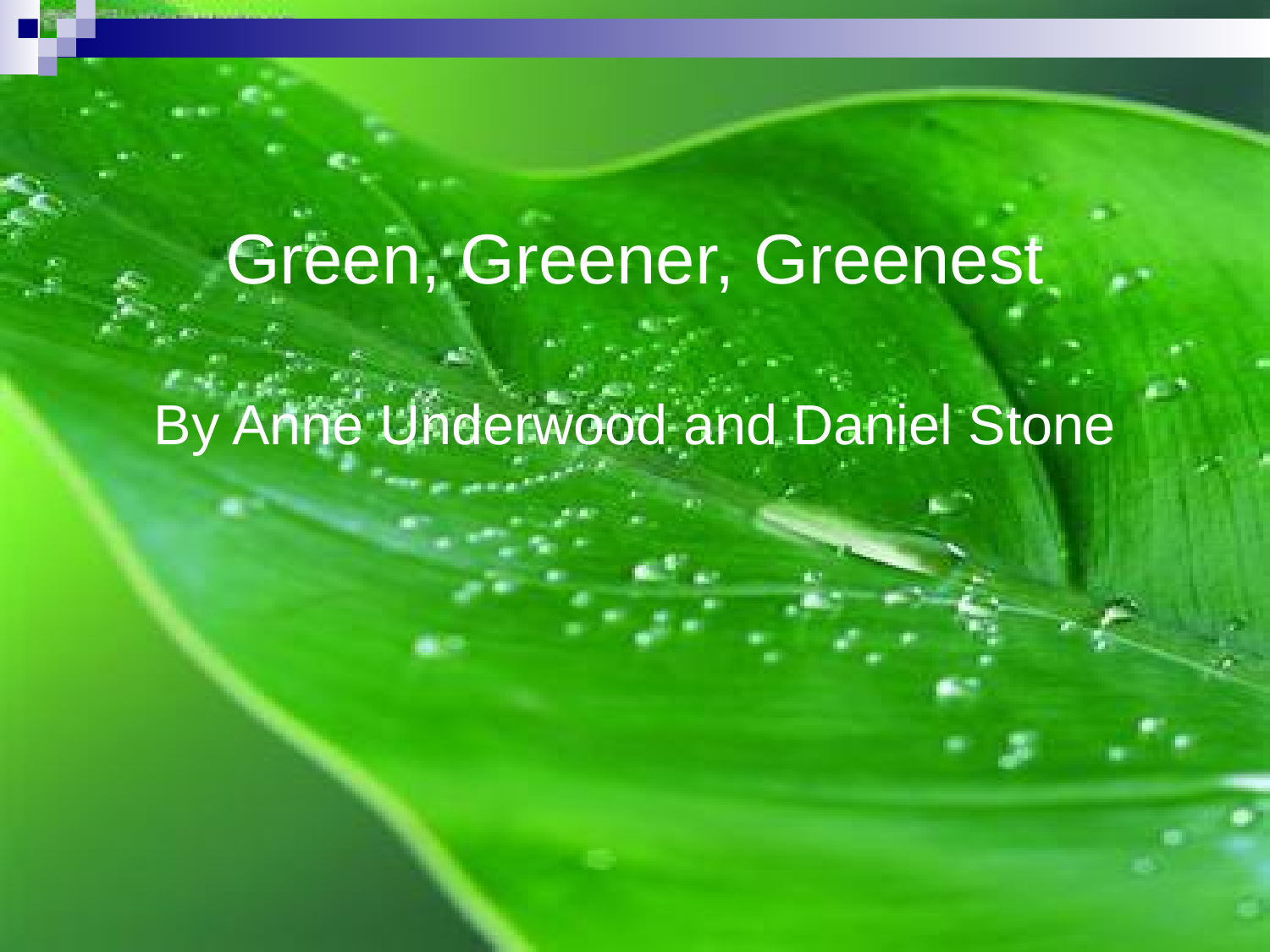

Green, Greener, Greenest

By Anne Underwood and Daniel Stone